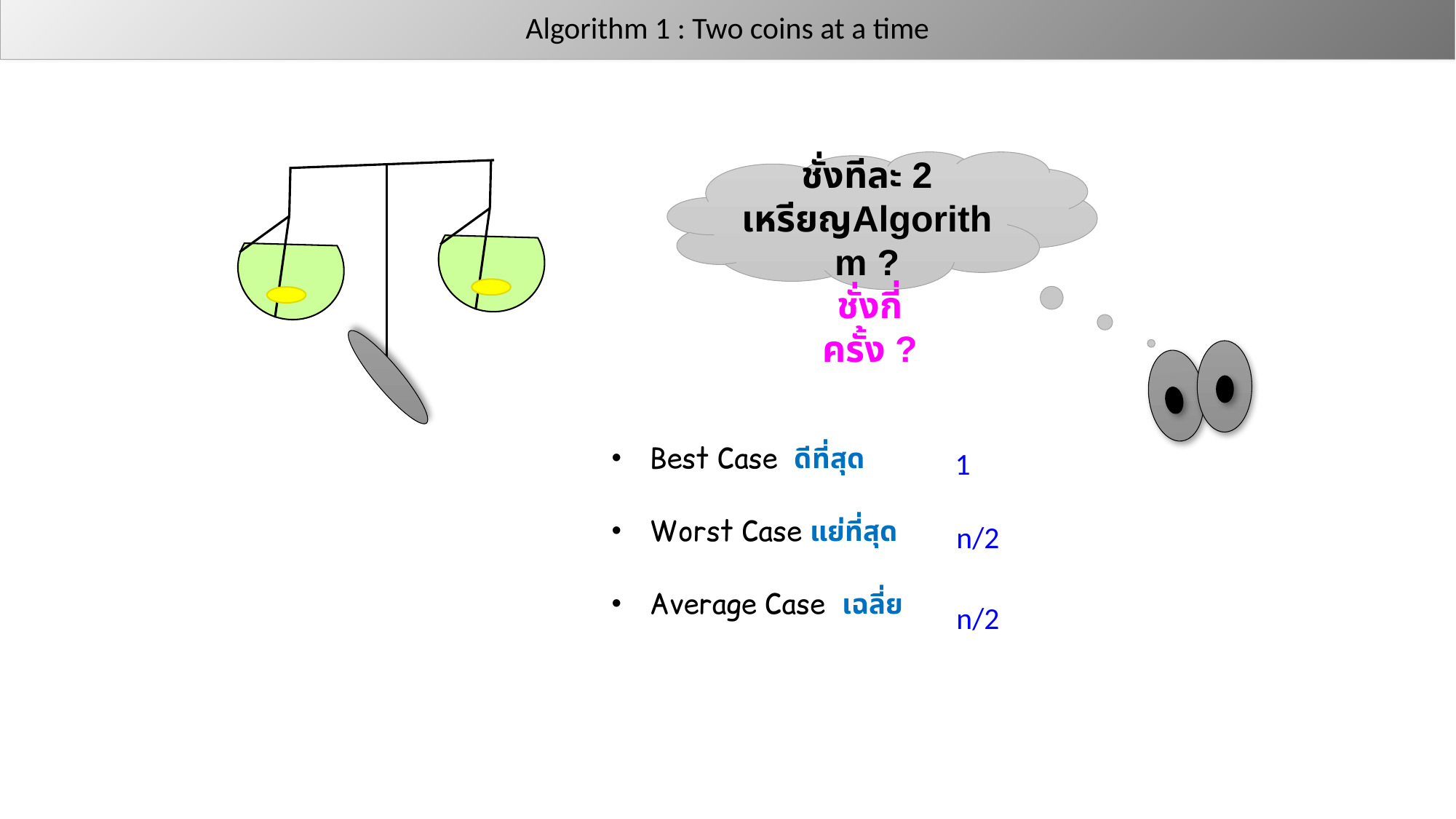

# Algorithm 1 : Two coins at a time
ชั่งทีละ 2 เหรียญAlgorithm ?

ชั่งกี่ครั้ง ?

Best Case  ดีที่สุด
Worst Case แย่ที่สุด
Average Case  เฉลี่ย
1
n/2
n/2